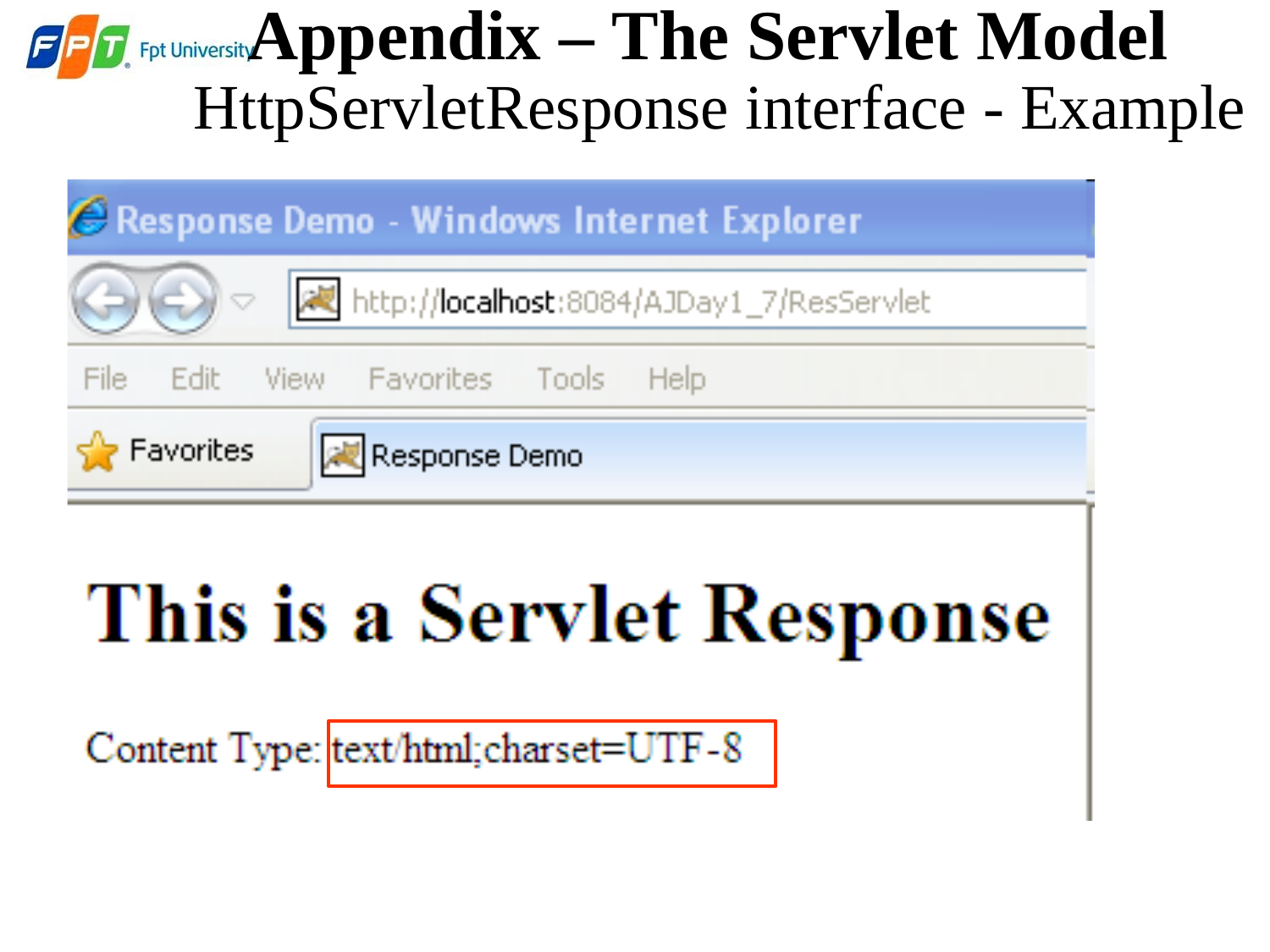

Appendix – The Servlet Model
HttpServletResponse interface - Example